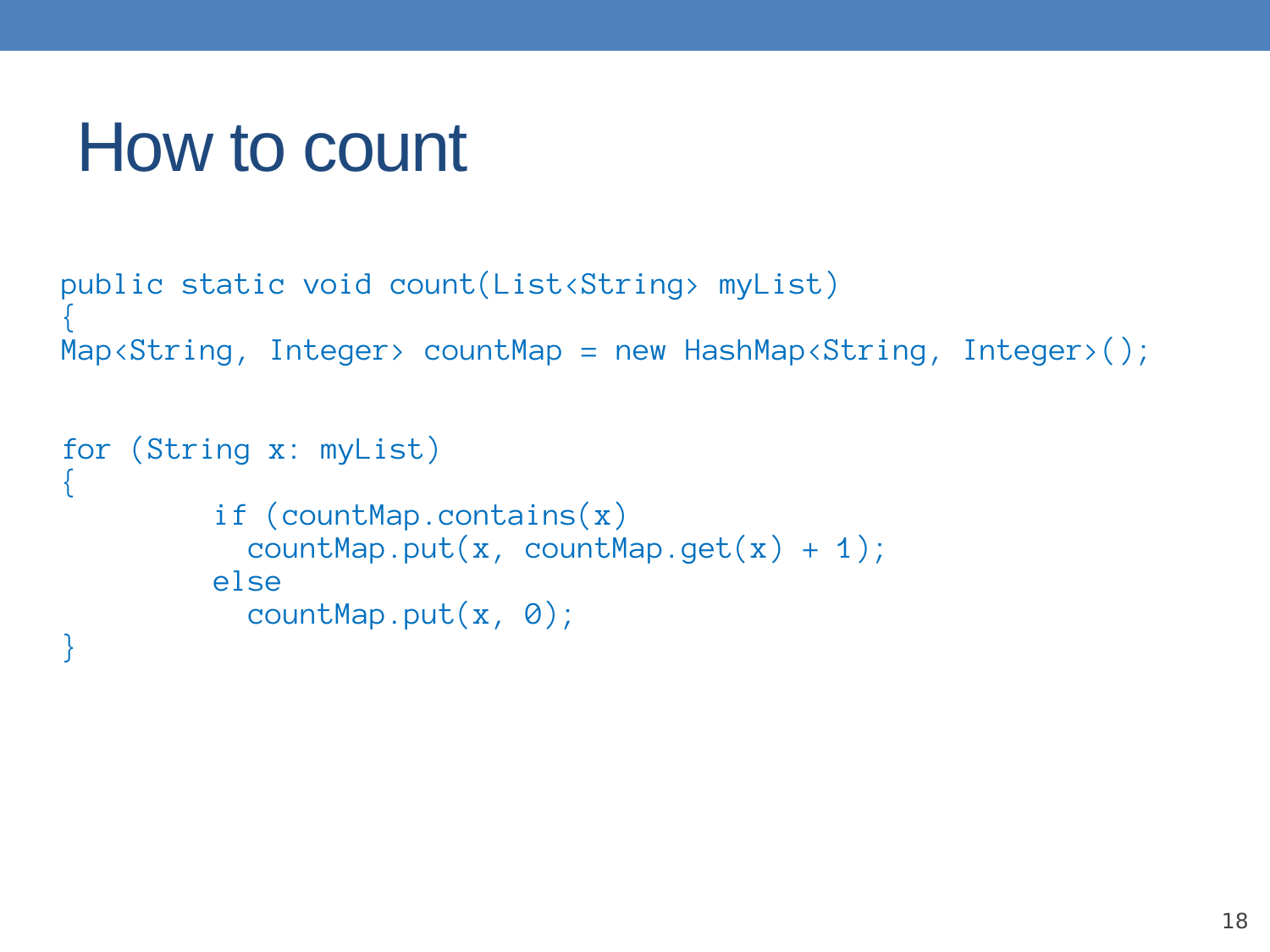

# How to count

public static void count(List<String> myList)
{
Map<String, Integer> countMap = new HashMap<String, Integer>();

for (String x: myList)
{
		if (countMap.contains(x)
		  countMap.put(x, countMap.get(x) + 1);
		else
		  countMap.put(x, 0);
}